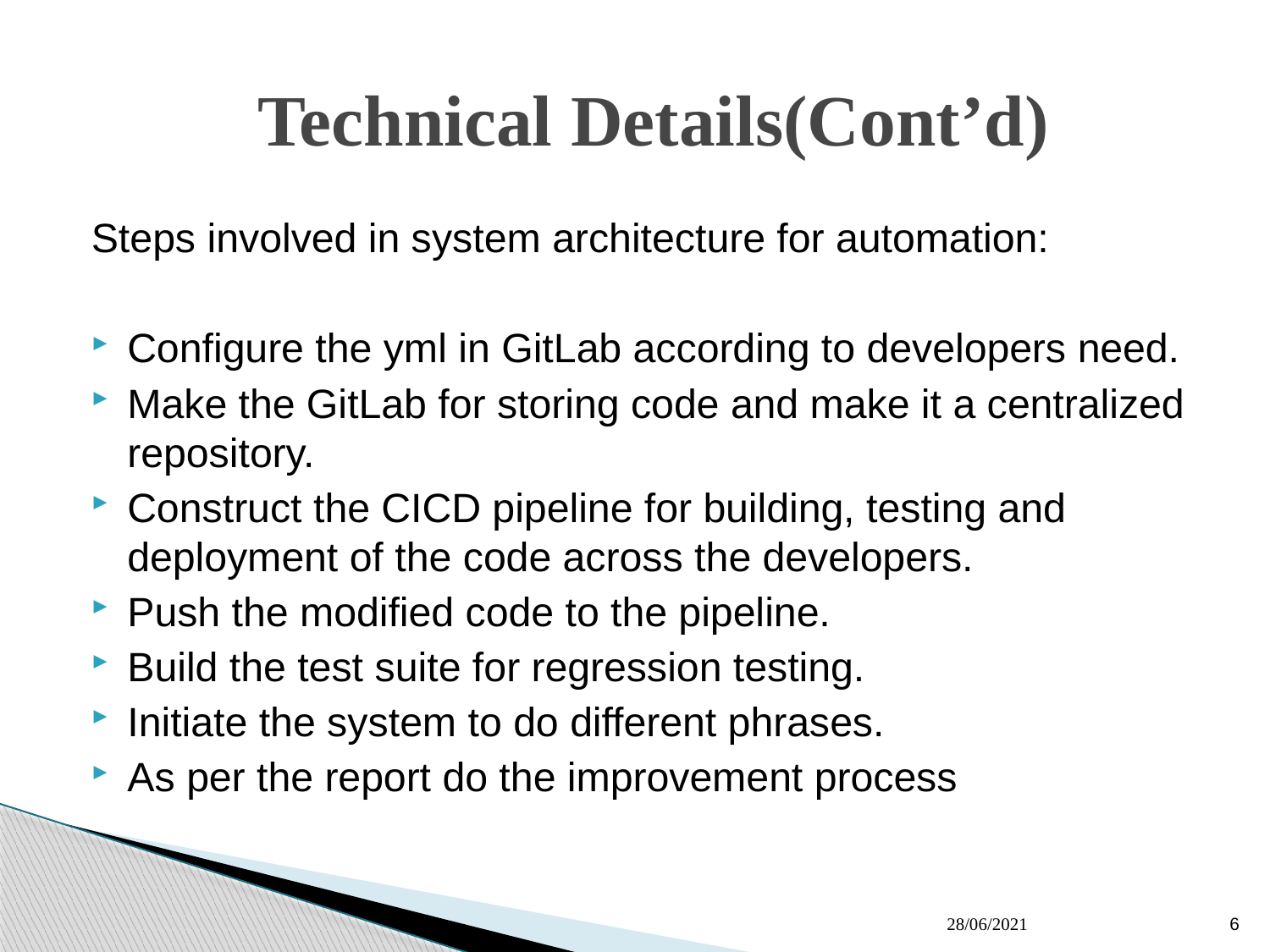

# Technical Details(Cont’d)
Steps involved in system architecture for automation:

Configure the yml in GitLab according to developers need.
Make the GitLab for storing code and make it a centralized repository.
Construct the CICD pipeline for building, testing and deployment of the code across the developers.
Push the modified code to the pipeline.
Build the test suite for regression testing.
Initiate the system to do different phrases.
As per the report do the improvement process
28/06/2021
6